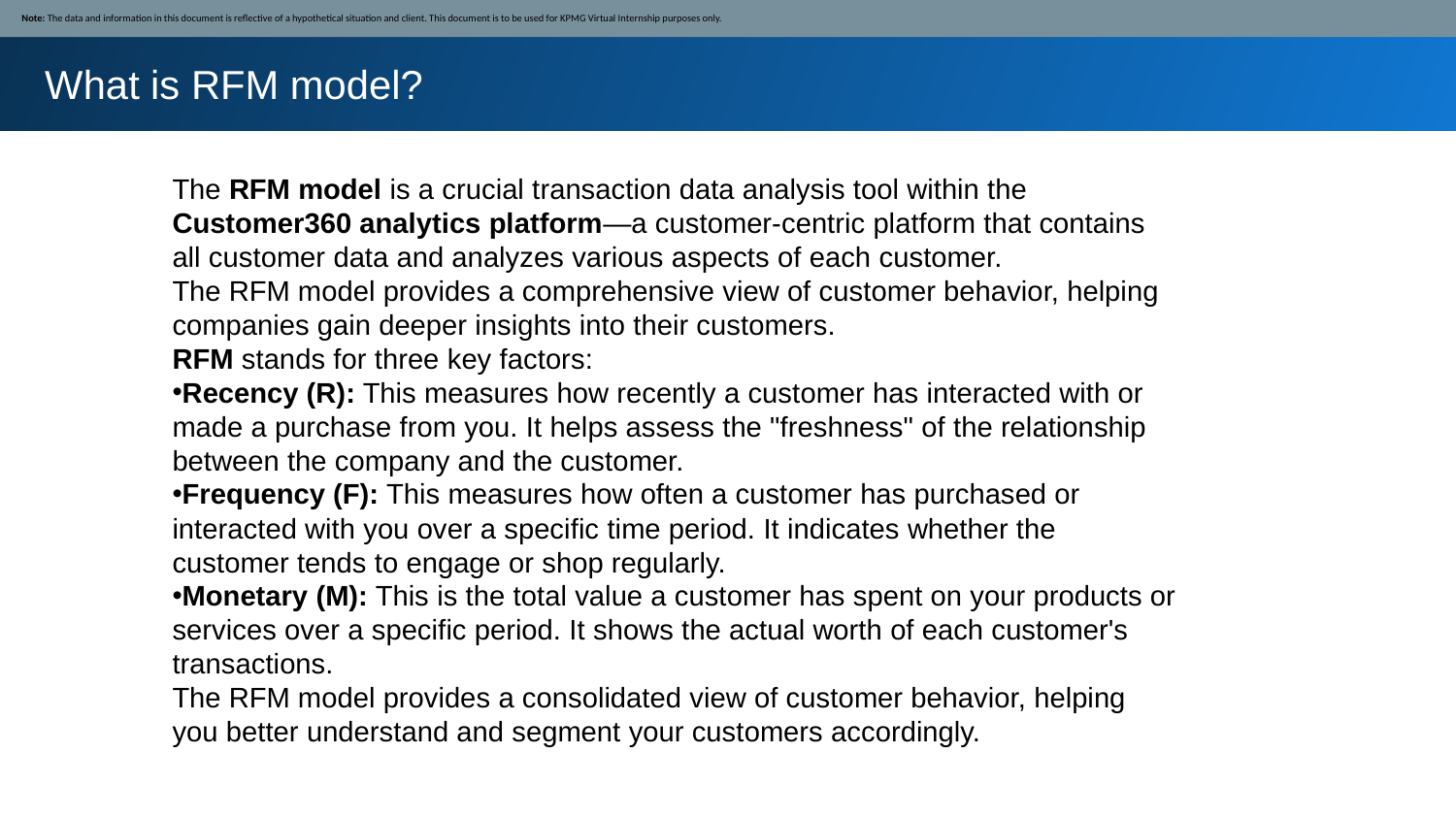

Note: The data and information in this document is reflective of a hypothetical situation and client. This document is to be used for KPMG Virtual Internship purposes only.
What is RFM model?
The RFM model is a crucial transaction data analysis tool within the Customer360 analytics platform—a customer-centric platform that contains all customer data and analyzes various aspects of each customer.
The RFM model provides a comprehensive view of customer behavior, helping companies gain deeper insights into their customers.
RFM stands for three key factors:
Recency (R): This measures how recently a customer has interacted with or made a purchase from you. It helps assess the "freshness" of the relationship between the company and the customer.
Frequency (F): This measures how often a customer has purchased or interacted with you over a specific time period. It indicates whether the customer tends to engage or shop regularly.
Monetary (M): This is the total value a customer has spent on your products or services over a specific period. It shows the actual worth of each customer's transactions.
The RFM model provides a consolidated view of customer behavior, helping you better understand and segment your customers accordingly.